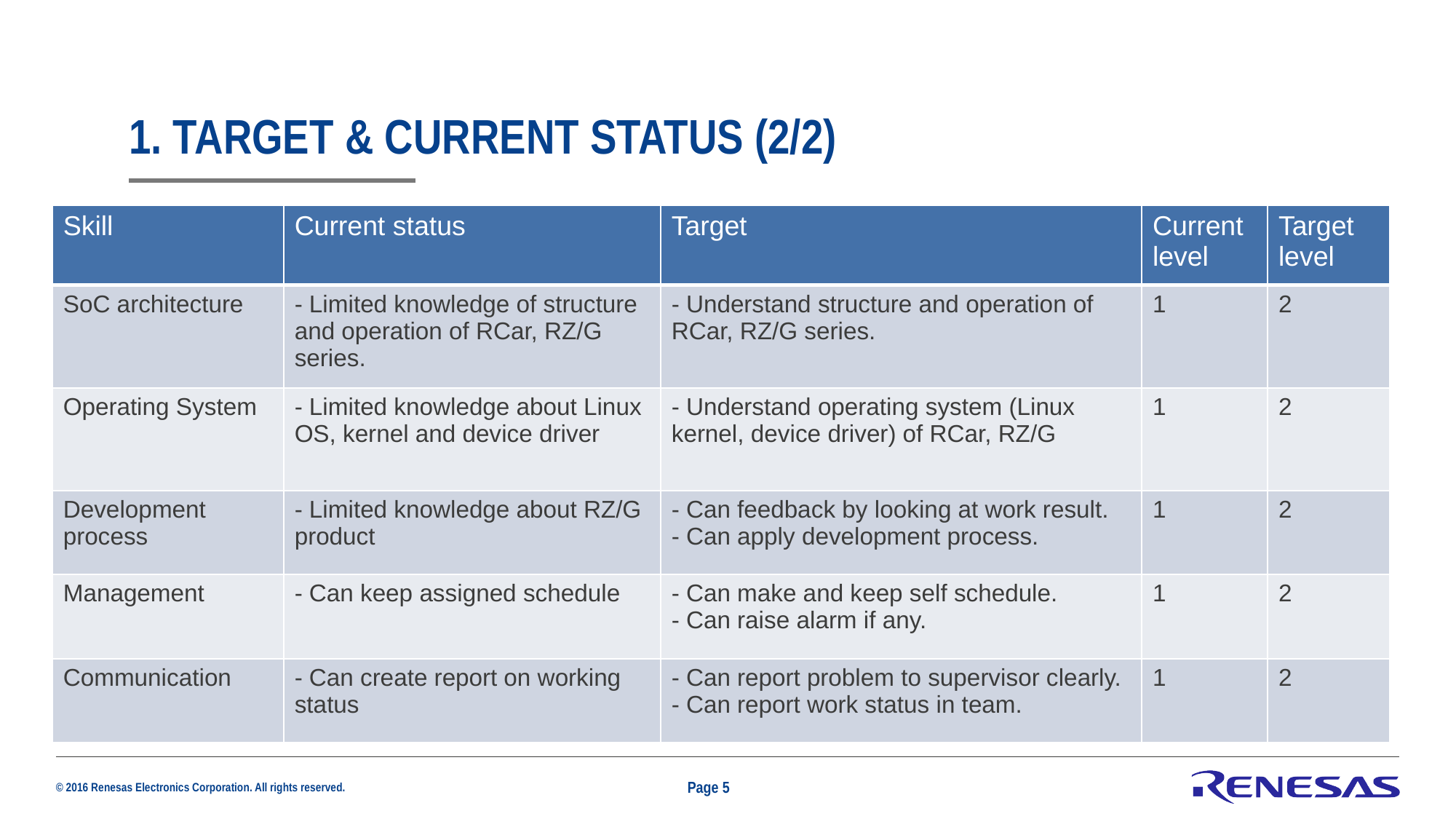

# 1. TARGET & CURRENT STATUS (2/2)
| Skill | Current status | Target | Current level | Target level |
| --- | --- | --- | --- | --- |
| SoC architecture | - Limited knowledge of structure and operation of RCar, RZ/G series. | - Understand structure and operation of RCar, RZ/G series. | 1 | 2 |
| Operating System | - Limited knowledge about Linux OS, kernel and device driver | - Understand operating system (Linux kernel, device driver) of RCar, RZ/G | 1 | 2 |
| Development process | - Limited knowledge about RZ/G product | - Can feedback by looking at work result. - Can apply development process. | 1 | 2 |
| Management | - Can keep assigned schedule | - Can make and keep self schedule. - Can raise alarm if any. | 1 | 2 |
| Communication | - Can create report on working status | - Can report problem to supervisor clearly. - Can report work status in team. | 1 | 2 |
Page 5